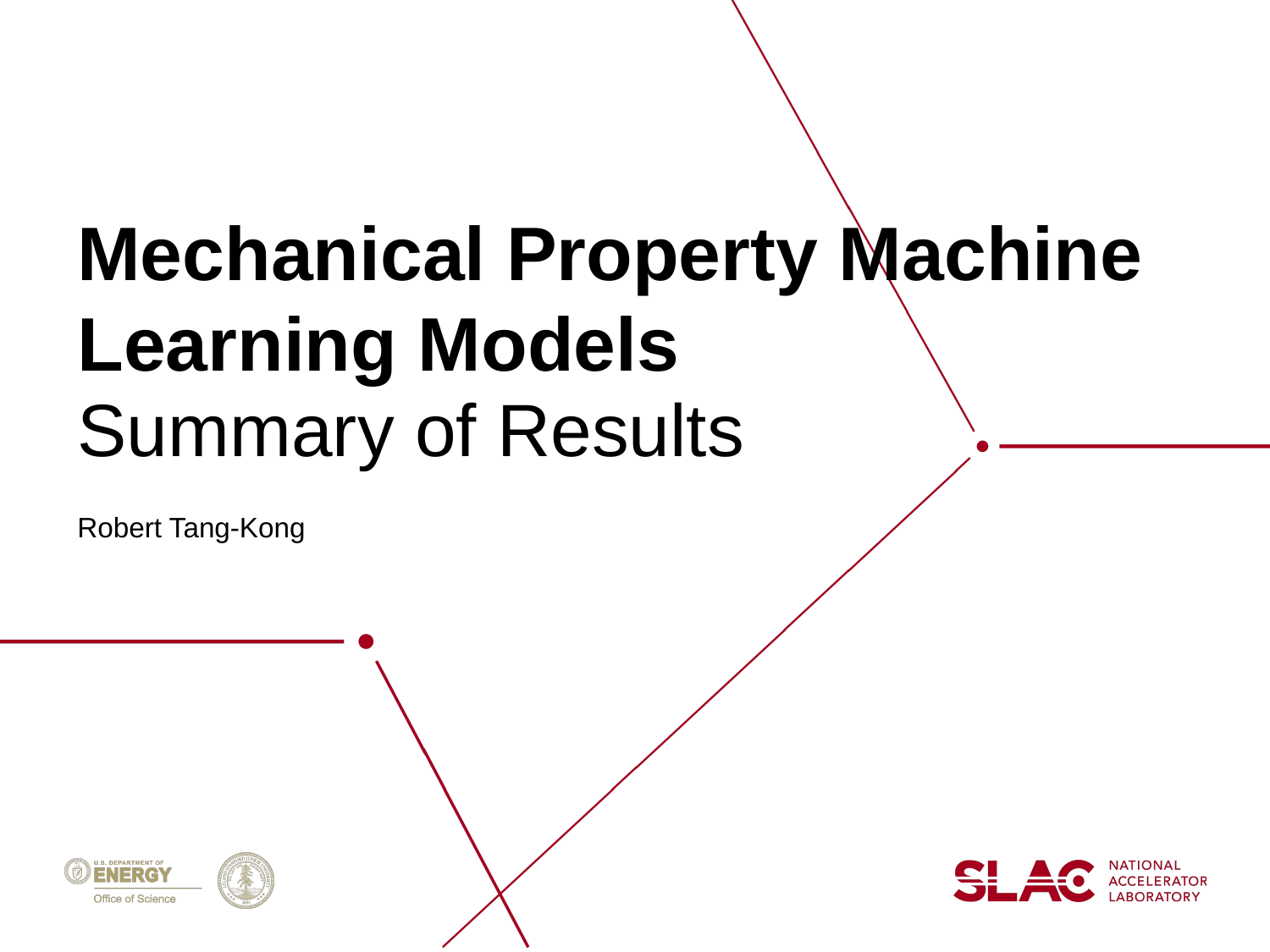

# Mechanical Property Machine Learning Models
Summary of Results

Robert Tang-Kong